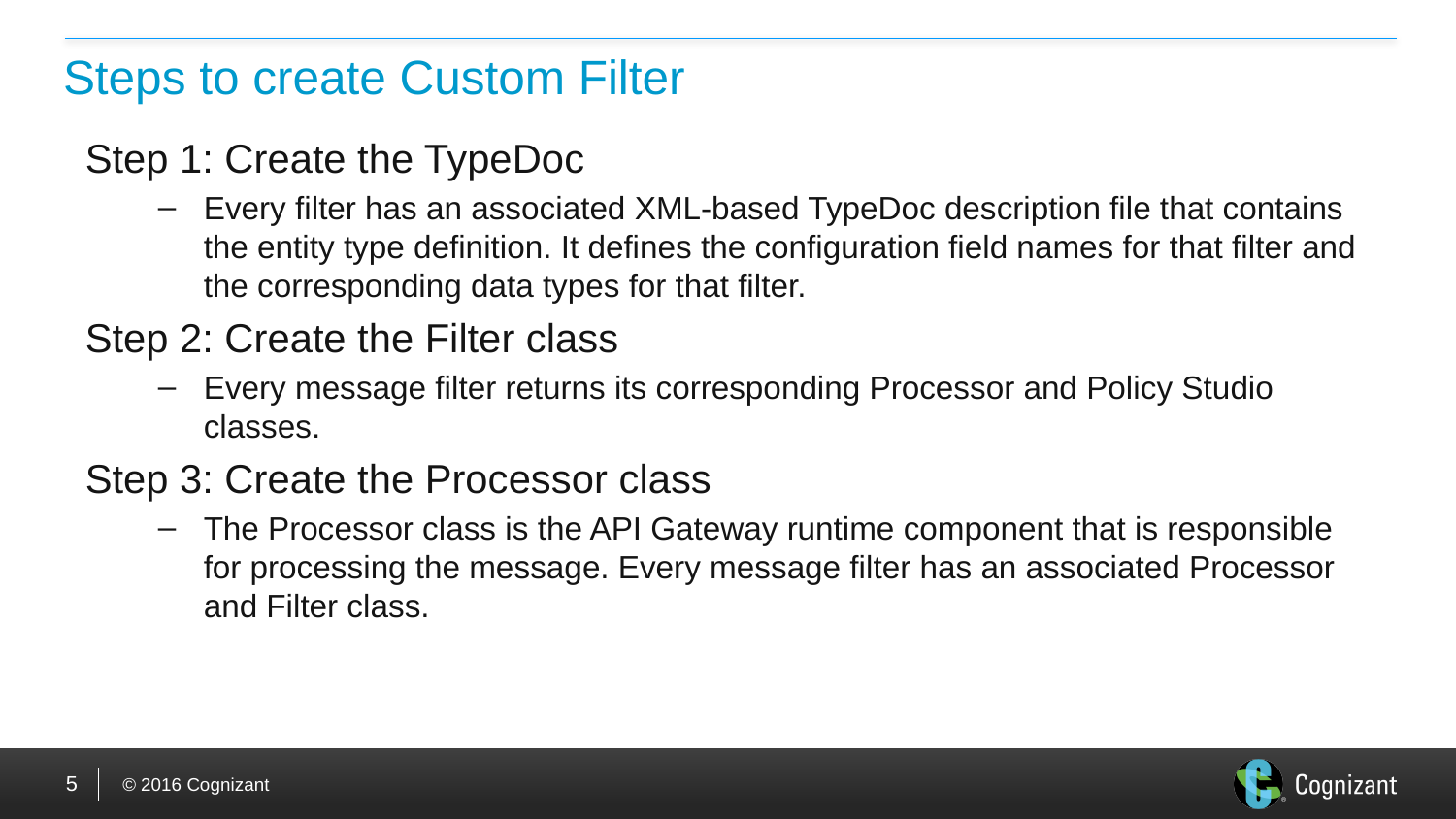

# Steps to create Custom Filter
Step 1: Create the TypeDoc
Every filter has an associated XML-based TypeDoc description file that contains the entity type definition. It defines the configuration field names for that filter and the corresponding data types for that filter.
Step 2: Create the Filter class
Every message filter returns its corresponding Processor and Policy Studio classes.
Step 3: Create the Processor class
The Processor class is the API Gateway runtime component that is responsible for processing the message. Every message filter has an associated Processor and Filter class.
5